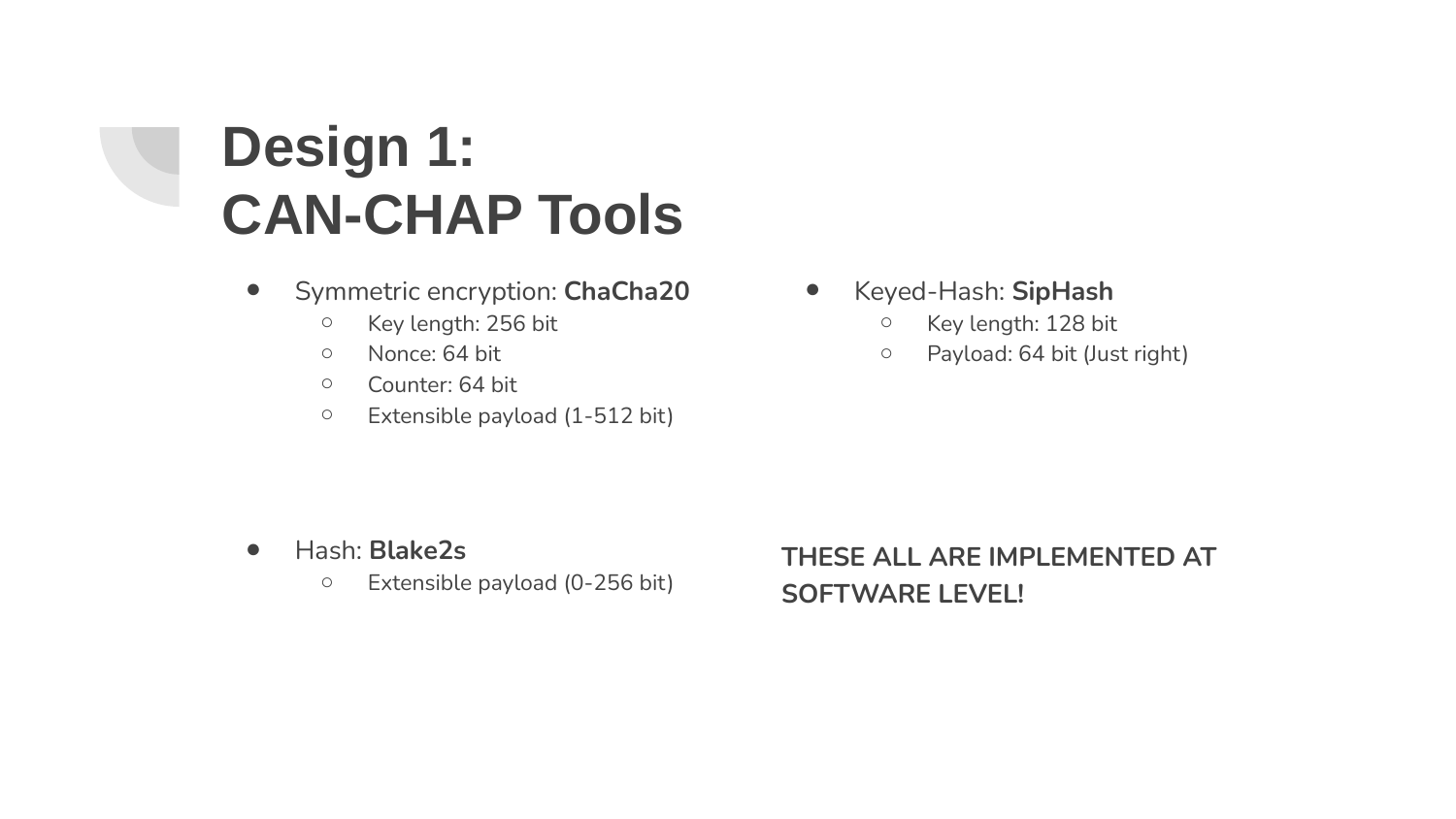

# Design 1:
CAN-CHAP Tools
Symmetric encryption: ChaCha20
Key length: 256 bit
Nonce: 64 bit
Counter: 64 bit
Extensible payload (1-512 bit)

Hash: Blake2s
Extensible payload (0-256 bit)
Keyed-Hash: SipHash
Key length: 128 bit
Payload: 64 bit (Just right)

THESE ALL ARE IMPLEMENTED AT SOFTWARE LEVEL!